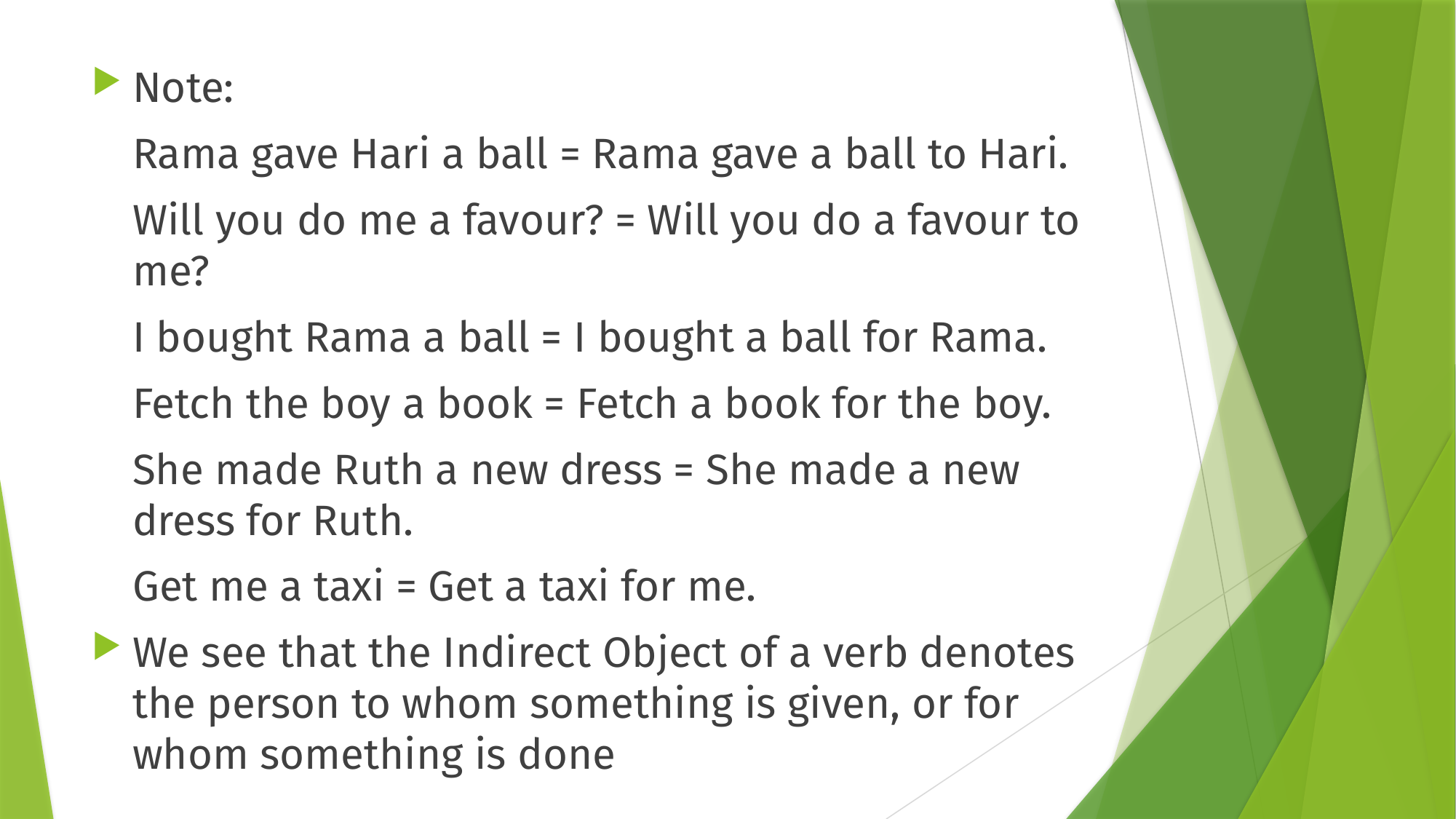

Note:
	Rama gave Hari a ball = Rama gave a ball to Hari.
	Will you do me a favour? = Will you do a favour to me?
	I bought Rama a ball = I bought a ball for Rama.
	Fetch the boy a book = Fetch a book for the boy.
	She made Ruth a new dress = She made a new dress for Ruth.
	Get me a taxi = Get a taxi for me.
We see that the Indirect Object of a verb denotes the person to whom something is given, or for whom something is done